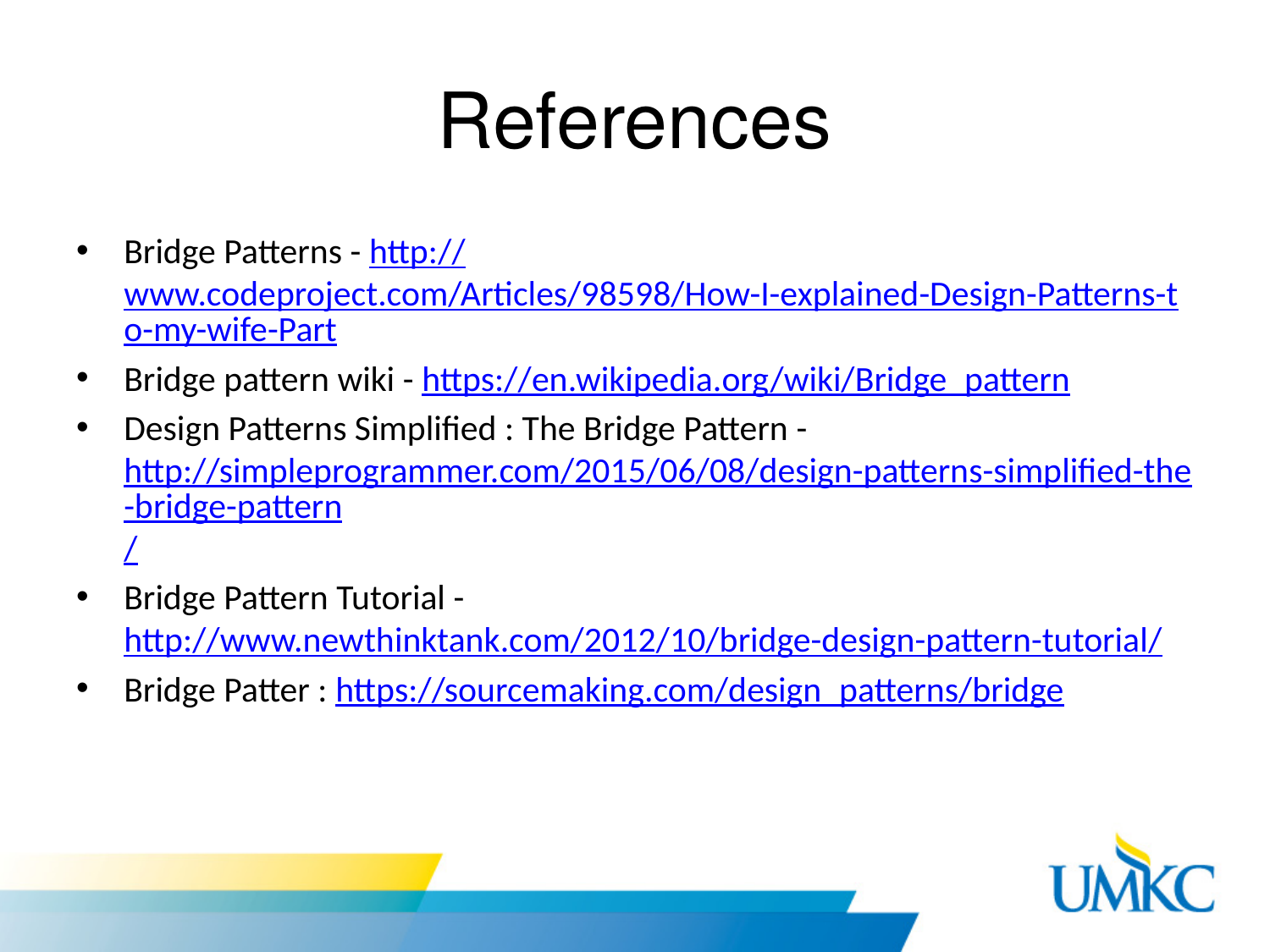

# References
Bridge Patterns - http://www.codeproject.com/Articles/98598/How-I-explained-Design-Patterns-to-my-wife-Part
Bridge pattern wiki - https://en.wikipedia.org/wiki/Bridge_pattern
Design Patterns Simplified : The Bridge Pattern - http://simpleprogrammer.com/2015/06/08/design-patterns-simplified-the-bridge-pattern/
Bridge Pattern Tutorial - http://www.newthinktank.com/2012/10/bridge-design-pattern-tutorial/
Bridge Patter : https://sourcemaking.com/design_patterns/bridge